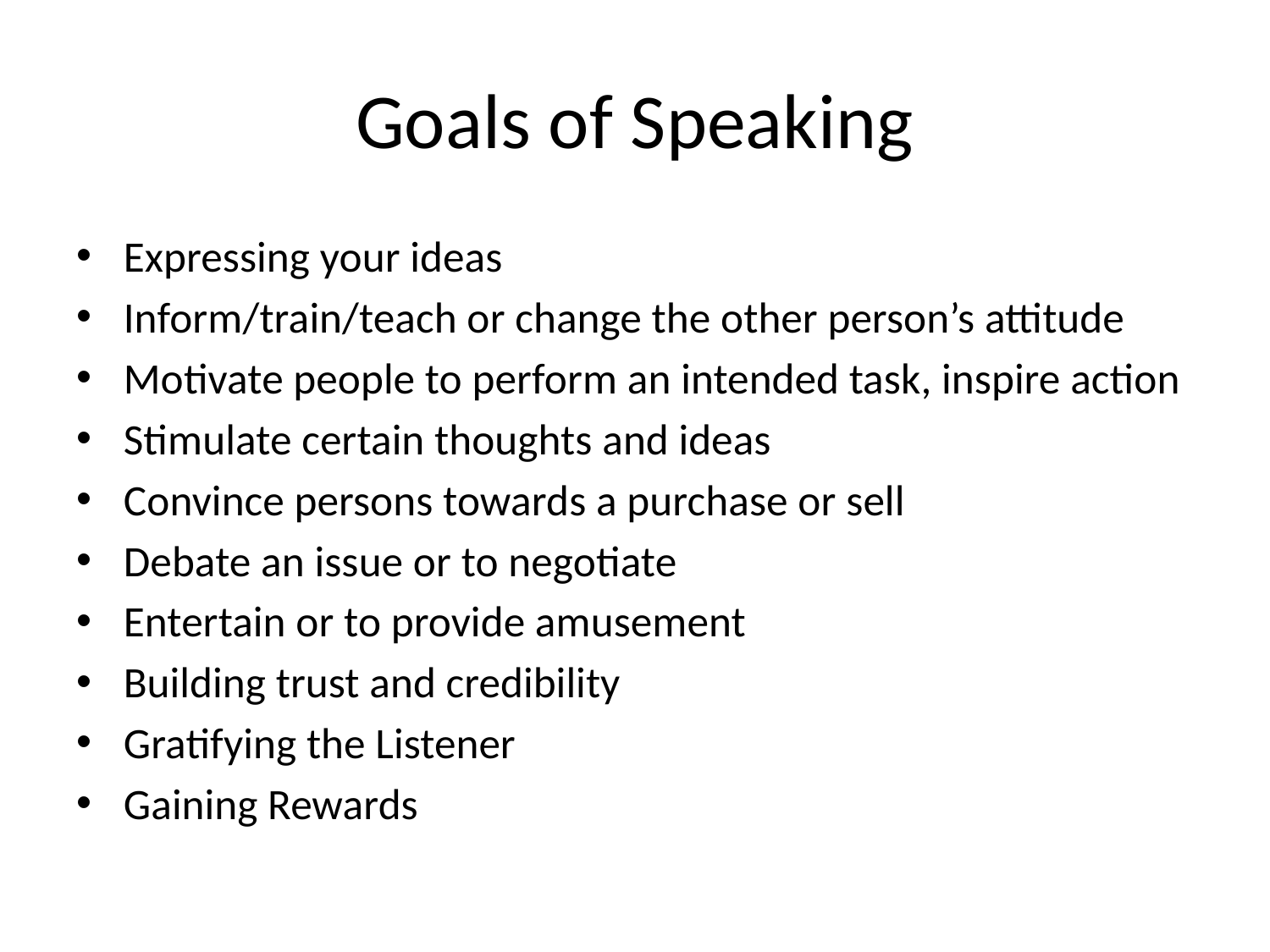

# Goals of Speaking
Expressing your ideas
Inform/train/teach or change the other person’s attitude
Motivate people to perform an intended task, inspire action
Stimulate certain thoughts and ideas
Convince persons towards a purchase or sell
Debate an issue or to negotiate
Entertain or to provide amusement
Building trust and credibility
Gratifying the Listener
Gaining Rewards